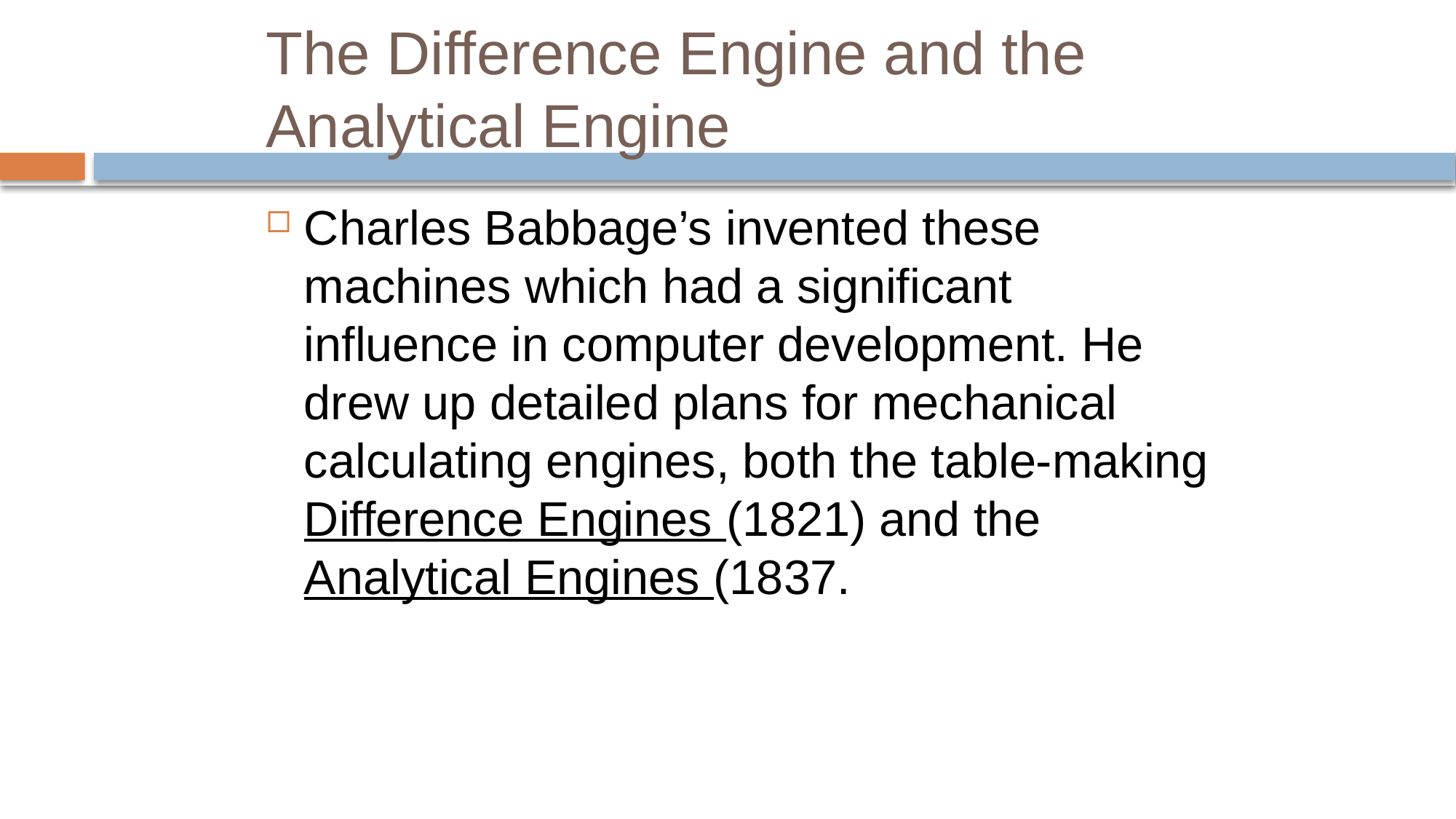

# The Difference Engine and the Analytical Engine
Charles Babbage’s invented these machines which had a significant influence in computer development. He drew up detailed plans for mechanical calculating engines, both the table-making Difference Engines (1821) and the  Analytical Engines (1837.